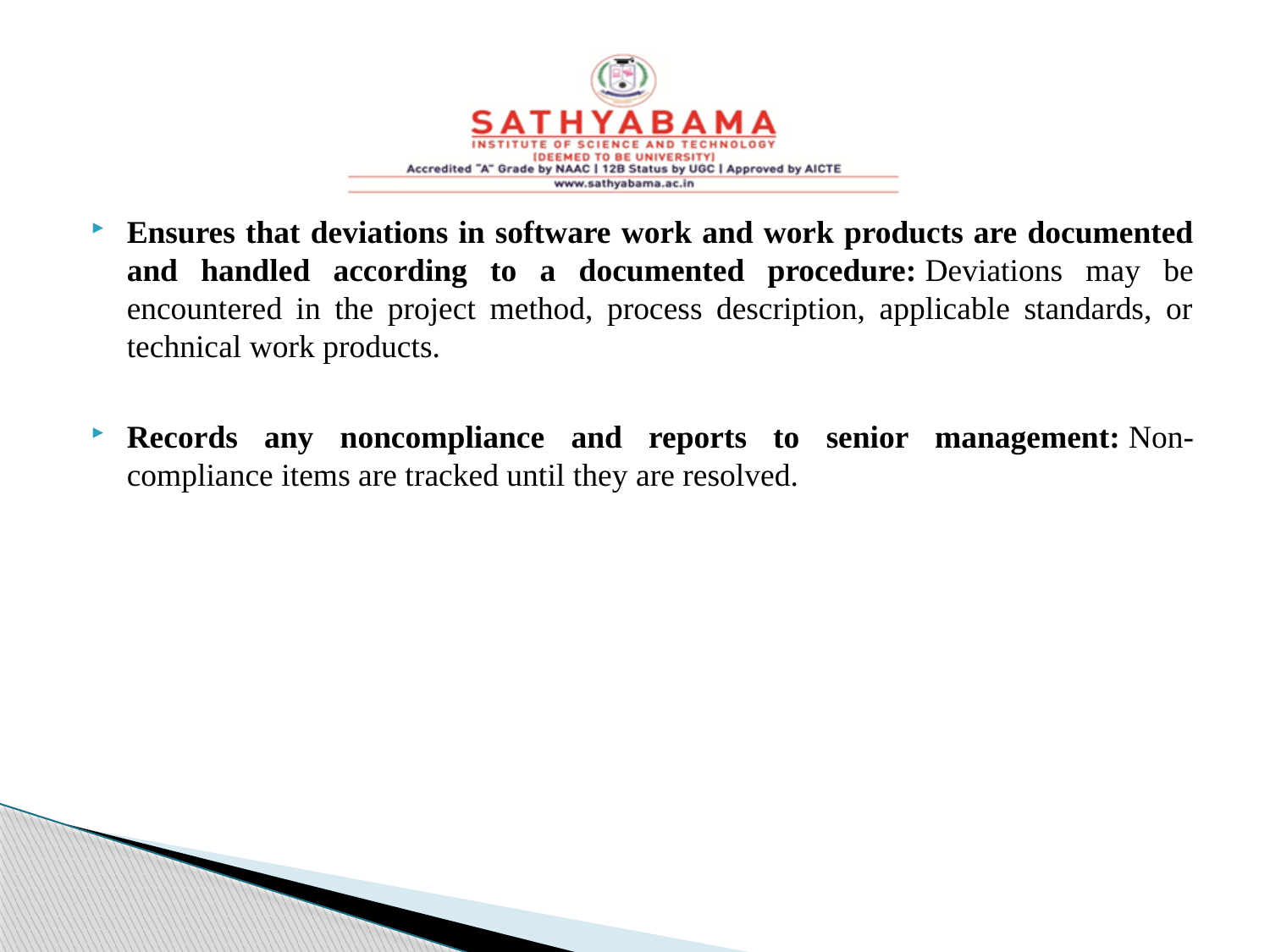

#
Ensures that deviations in software work and work products are documented and handled according to a documented procedure: Deviations may be encountered in the project method, process description, applicable standards, or technical work products.

Records any noncompliance and reports to senior management: Non- compliance items are tracked until they are resolved.